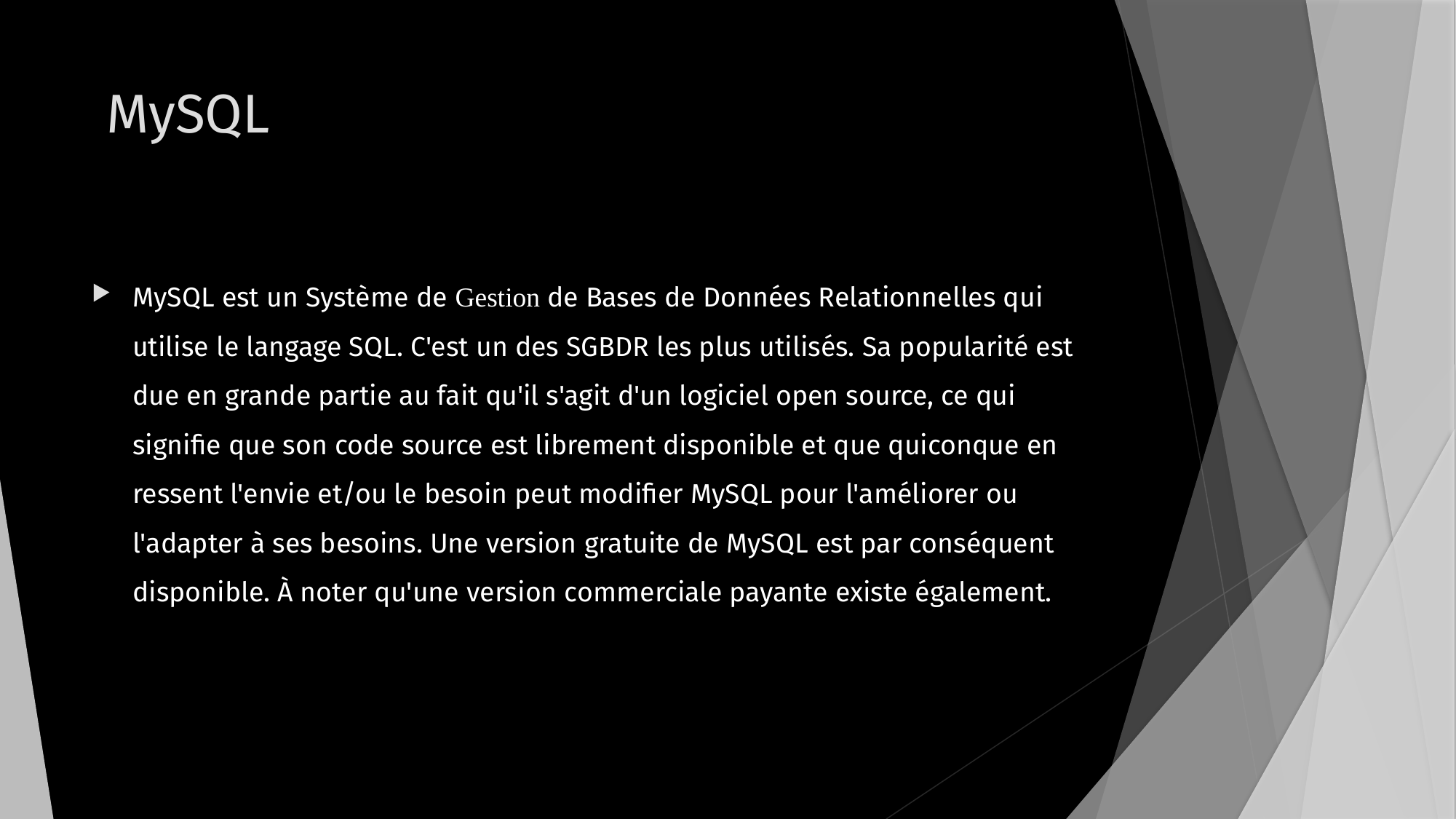

# MySQL
MySQL est un Système de Gestion de Bases de Données Relationnelles qui utilise le langage SQL. C'est un des SGBDR les plus utilisés. Sa popularité est due en grande partie au fait qu'il s'agit d'un logiciel open source, ce qui signifie que son code source est librement disponible et que quiconque en ressent l'envie et/ou le besoin peut modifier MySQL pour l'améliorer ou l'adapter à ses besoins. Une version gratuite de MySQL est par conséquent disponible. À noter qu'une version commerciale payante existe également.